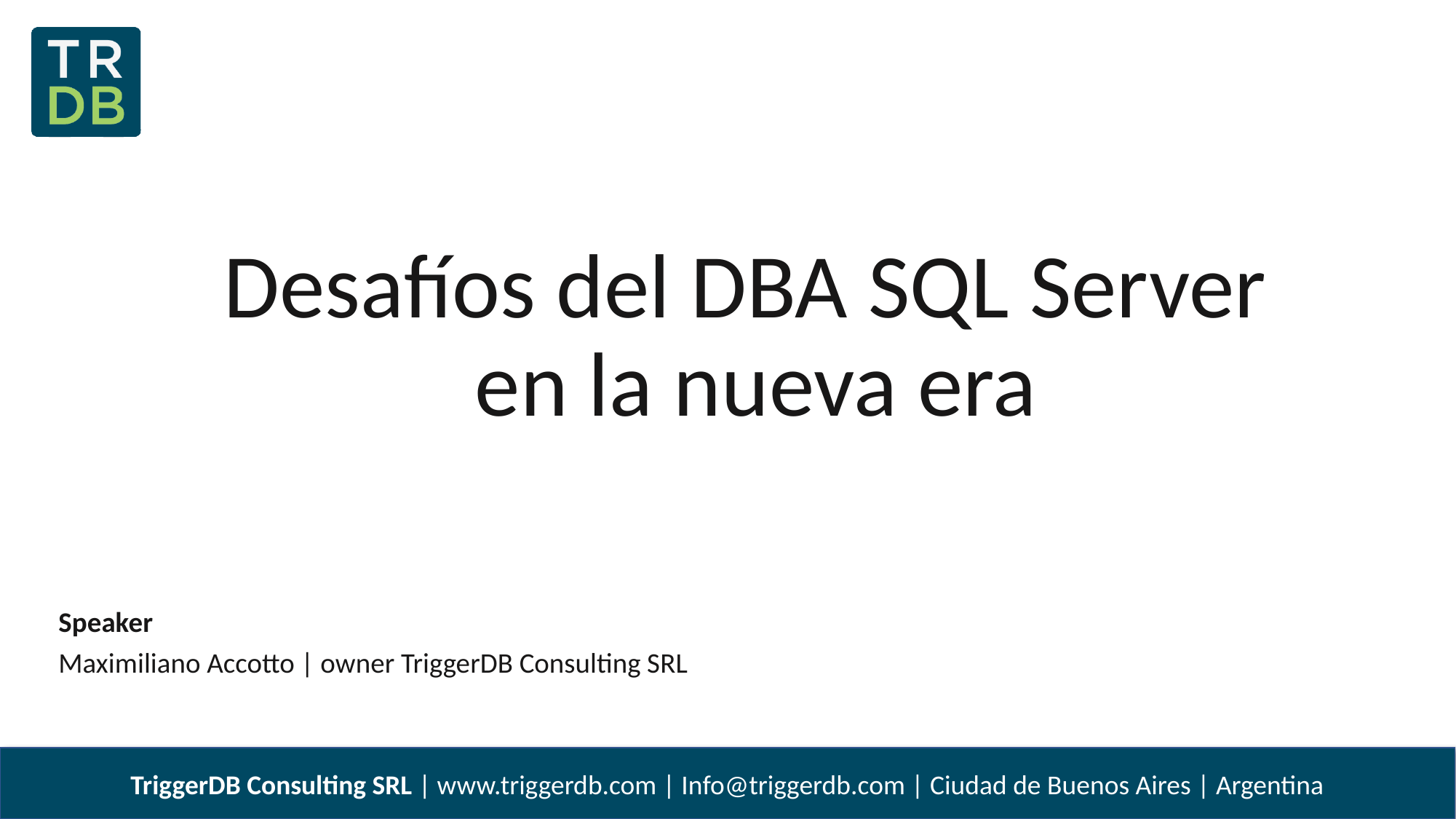

# Desafíos del DBA SQL Server en la nueva era
Speaker
Maximiliano Accotto | owner TriggerDB Consulting SRL